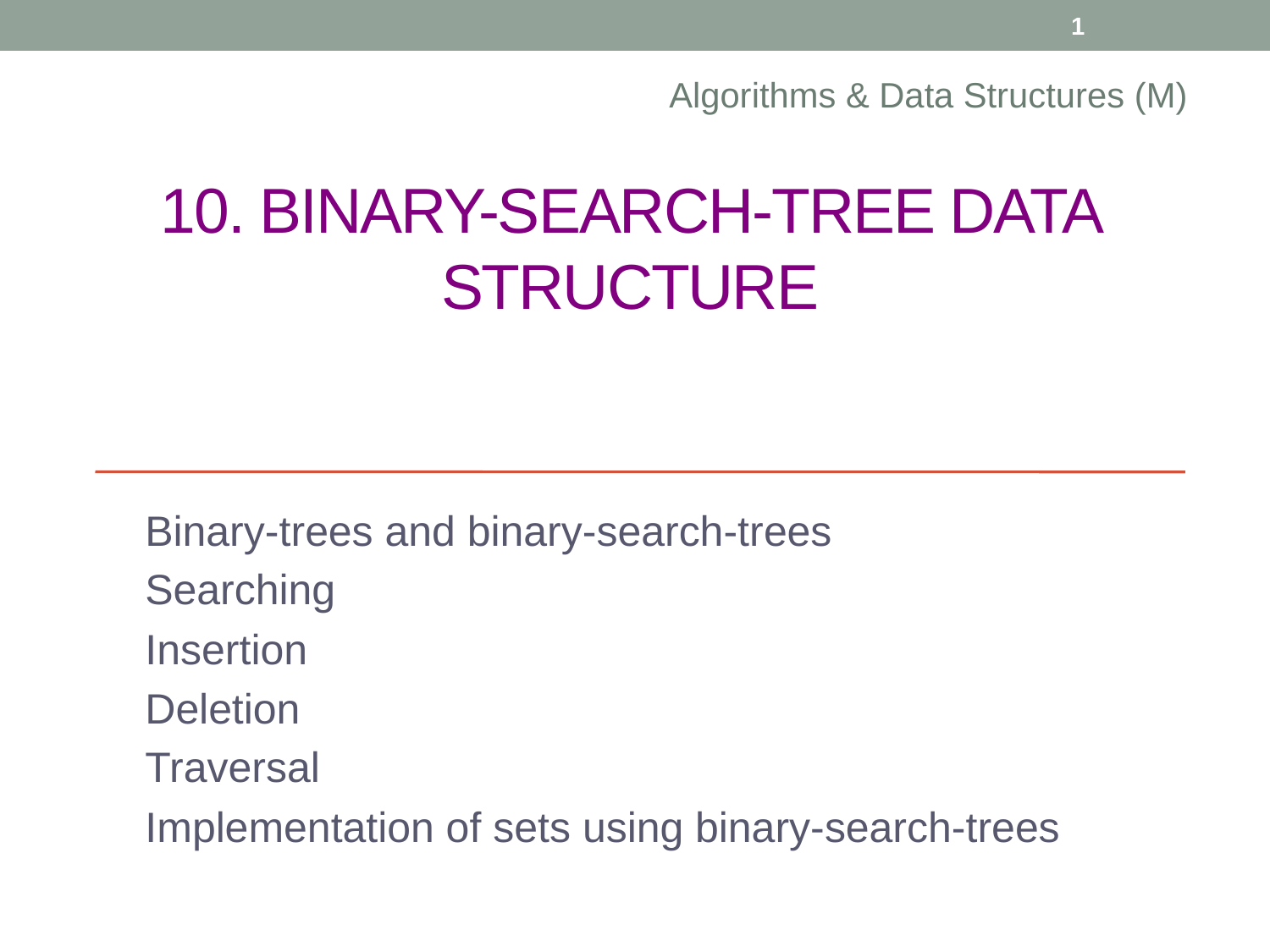

1
Algorithms & Data Structures (M)
# 10. Binary-Search-Tree Data Structure
Binary-trees and binary-search-trees
Searching
Insertion
Deletion
Traversal
Implementation of sets using binary-search-trees
© 2008 David A Watt, University of Glasgow